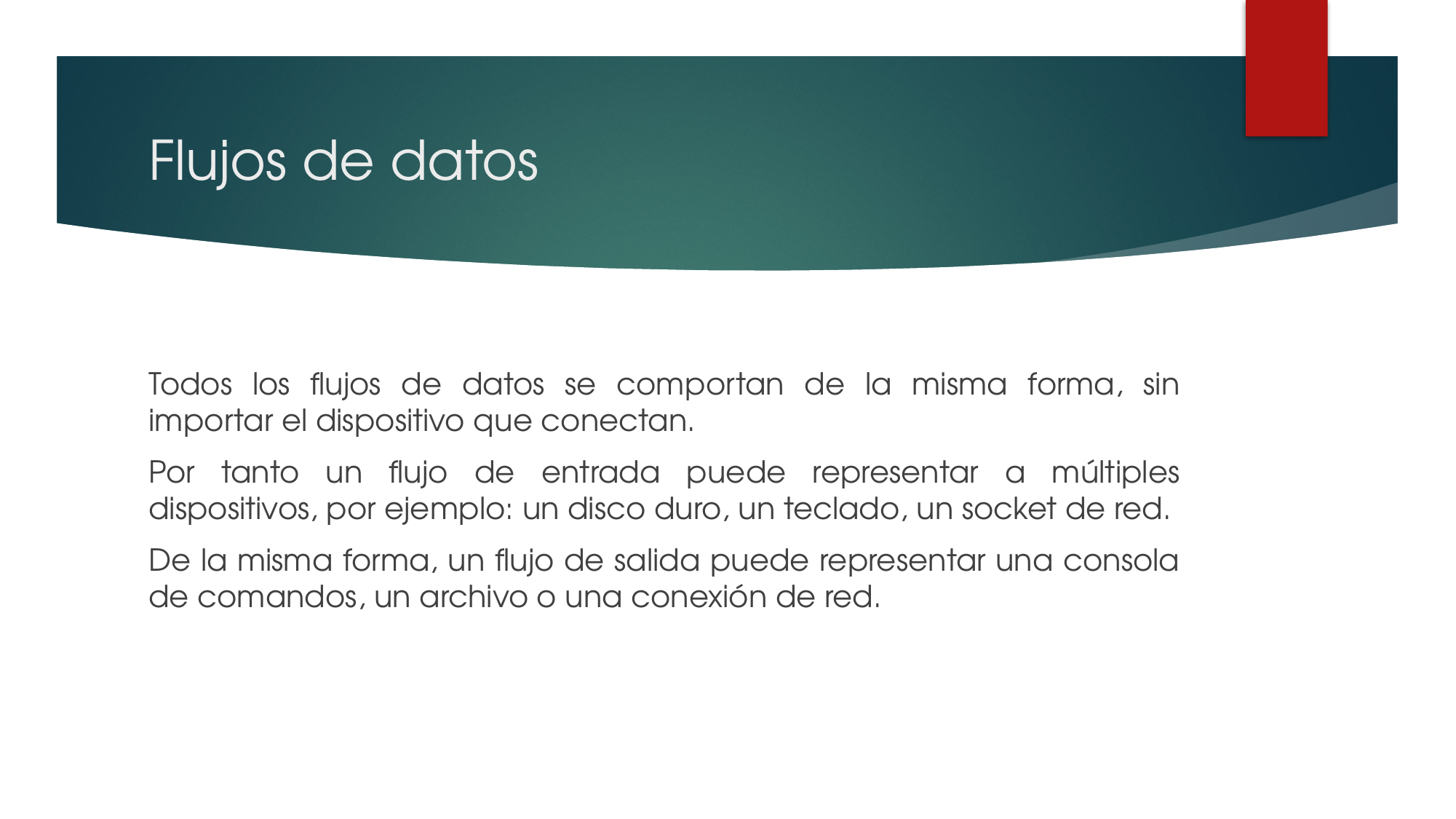

# Flujos de datos
Todos los flujos de datos se comportan de la misma forma, sin importar el dispositivo que conectan.
Por tanto un flujo de entrada puede representar a múltiples dispositivos, por ejemplo: un disco duro, un teclado, un socket de red.
De la misma forma, un flujo de salida puede representar una consola de comandos, un archivo o una conexión de red.